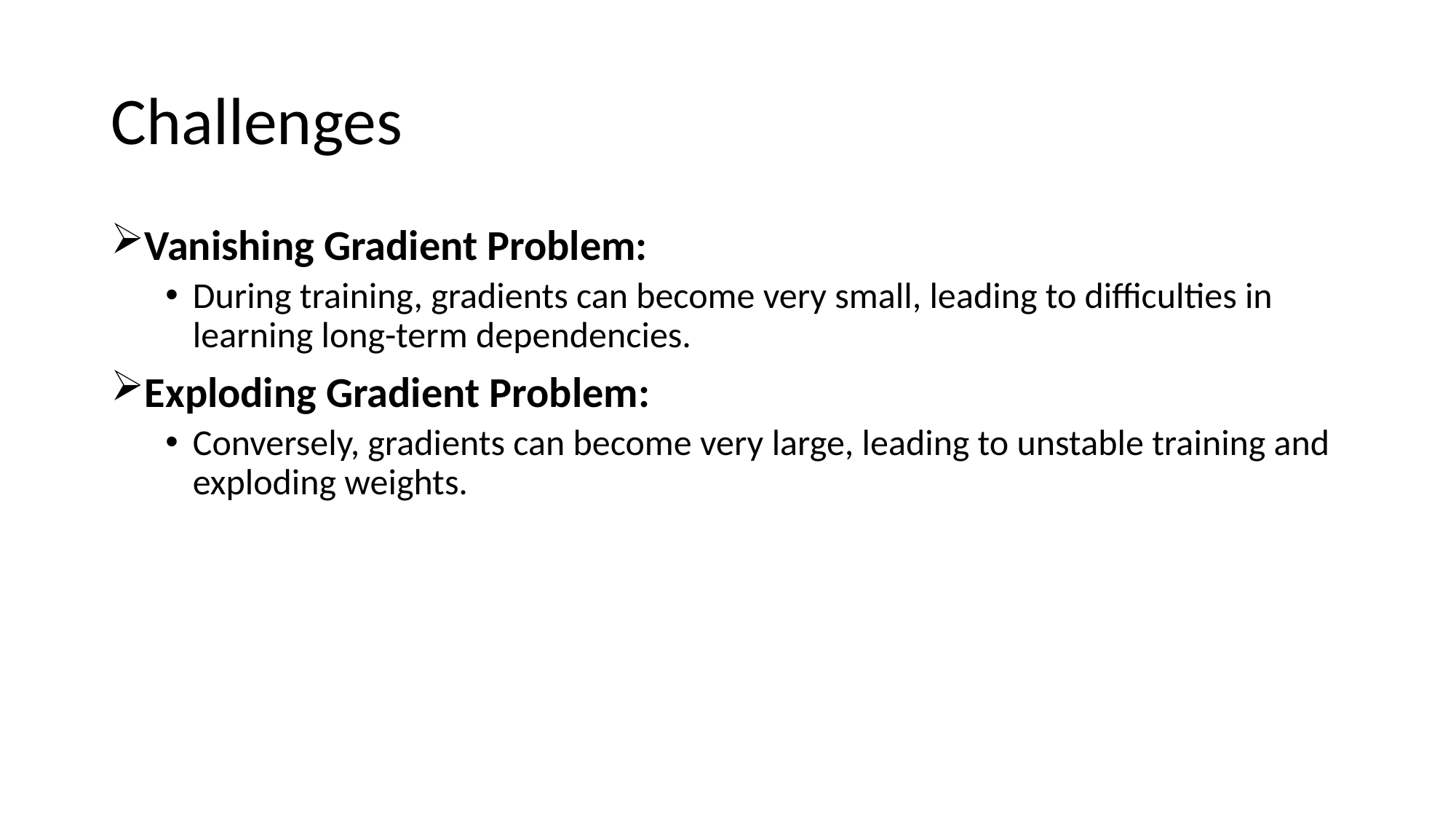

# Challenges
Vanishing Gradient Problem:
During training, gradients can become very small, leading to difficulties in learning long-term dependencies.
Exploding Gradient Problem:
Conversely, gradients can become very large, leading to unstable training and exploding weights.